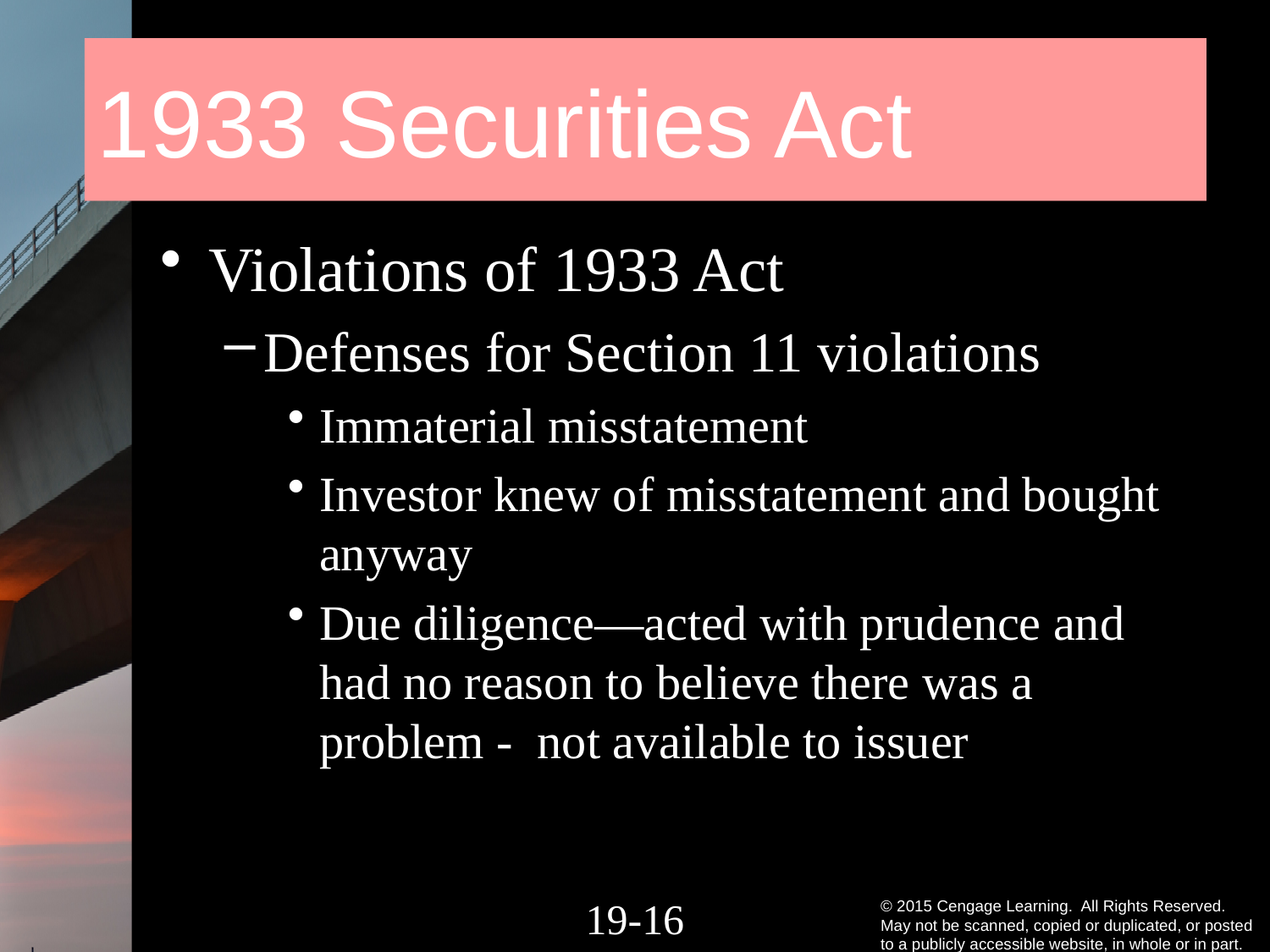

# 1933 Securities Act
Violations of 1933 Act
Defenses for Section 11 violations
Immaterial misstatement
Investor knew of misstatement and bought anyway
Due diligence—acted with prudence and had no reason to believe there was a problem -  not available to issuer
19-16